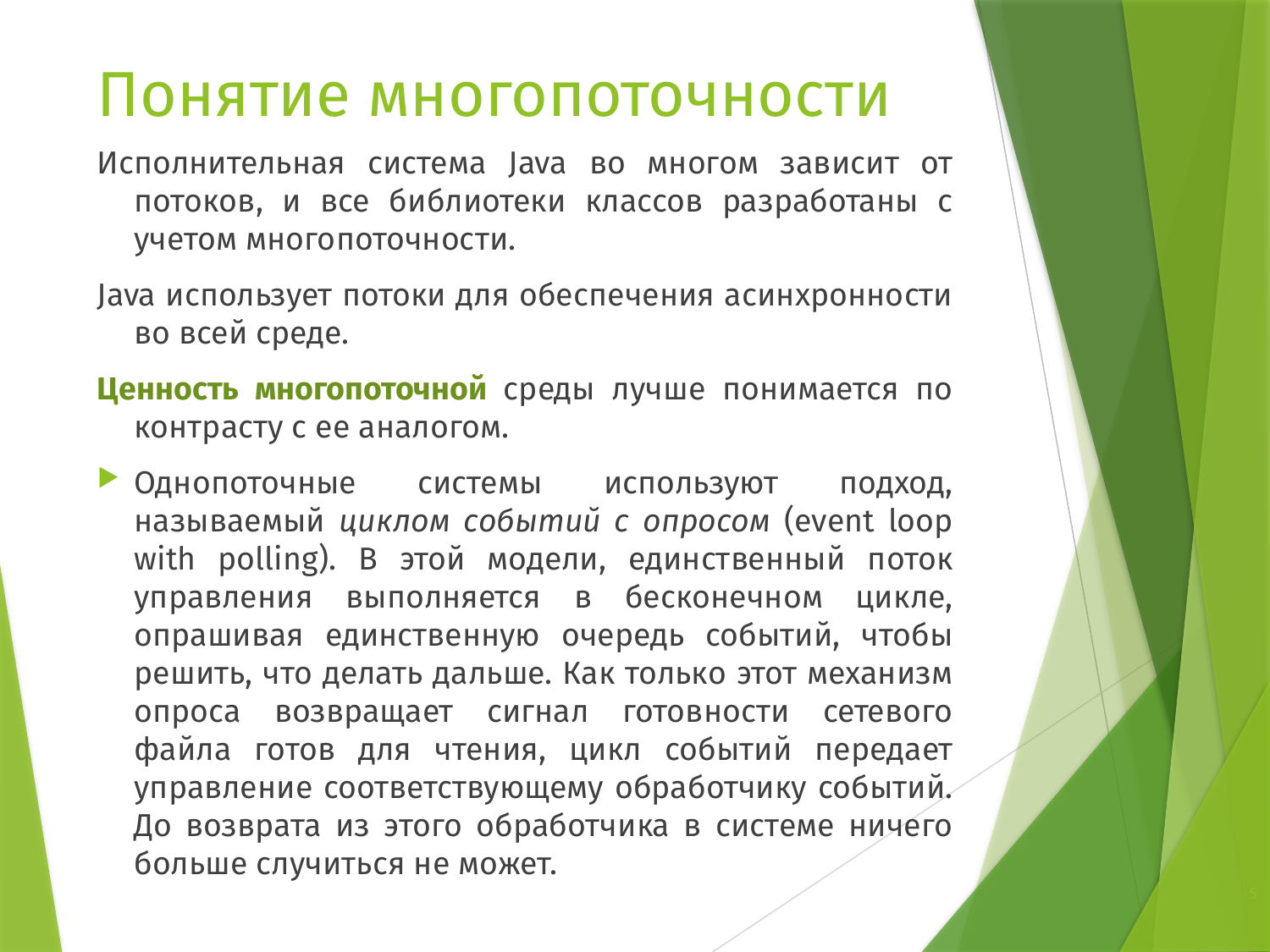

# Понятие многопоточности
Исполнительная система Java во многом зависит от потоков, и все библиотеки классов разработаны с учетом многопоточности.
Java использует потоки для обеспечения асинхронности во всей среде.
Ценность многопоточной среды лучше понимается по контрасту с ее аналогом.
Однопоточные системы используют подход, называемый циклом событий с опросом (event loop with polling). В этой модели, единственный поток управления выполняется в бесконечном цикле, опрашивая единственную очередь событий, чтобы решить, что делать дальше. Как только этот механизм опроса возвращает сигнал готовности сетевого файла готов для чтения, цикл событий передает управление соответствующему обработчику событий. До возврата из этого обработчика в системе ничего больше случиться не может.
5